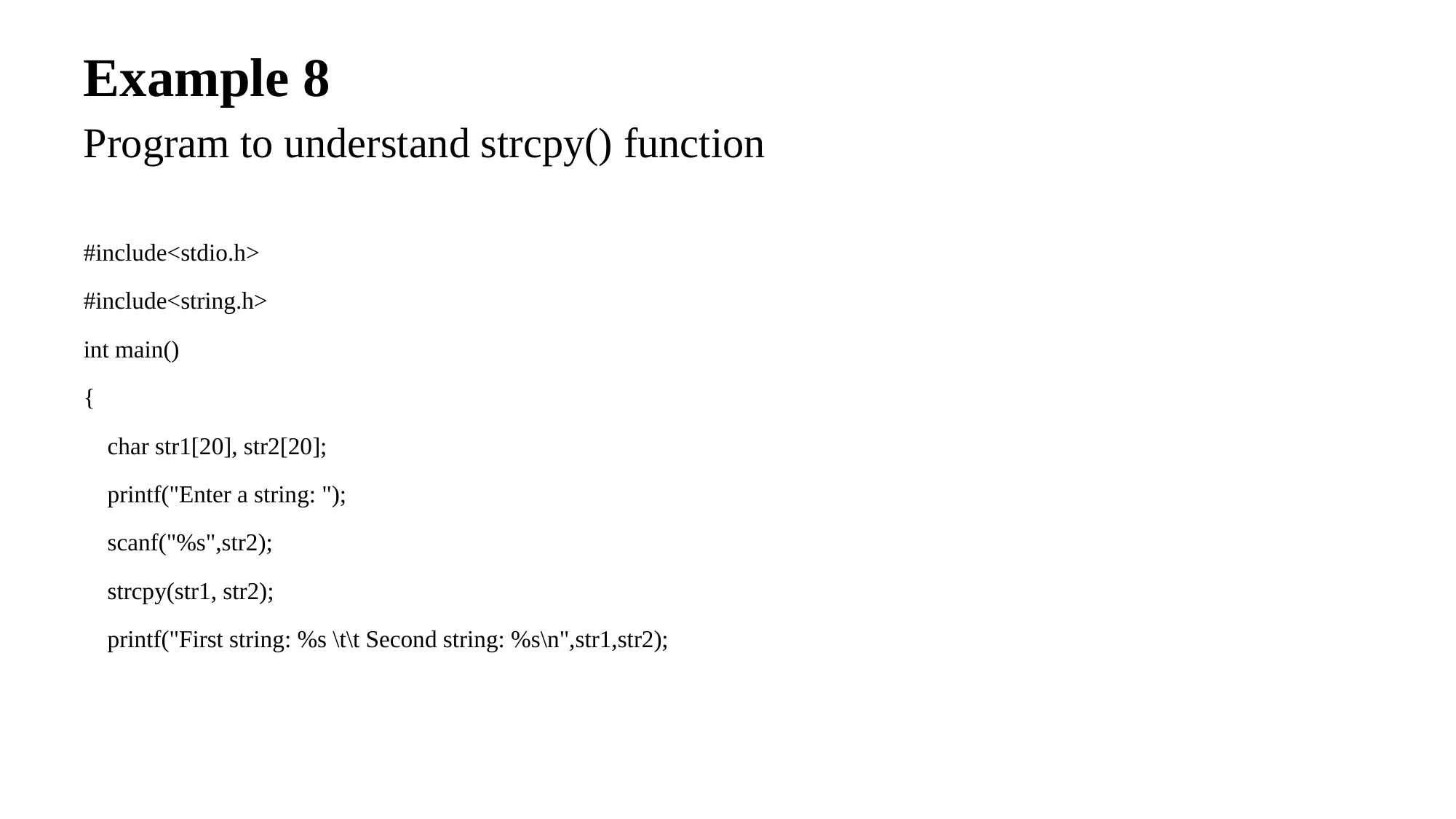

Example 8
Program to understand strcpy() function

#include<stdio.h>
#include<string.h>
int main()
{
    char str1[20], str2[20];
    printf("Enter a string: ");
    scanf("%s",str2);
    strcpy(str1, str2);
    printf("First string: %s \t\t Second string: %s\n",str1,str2);